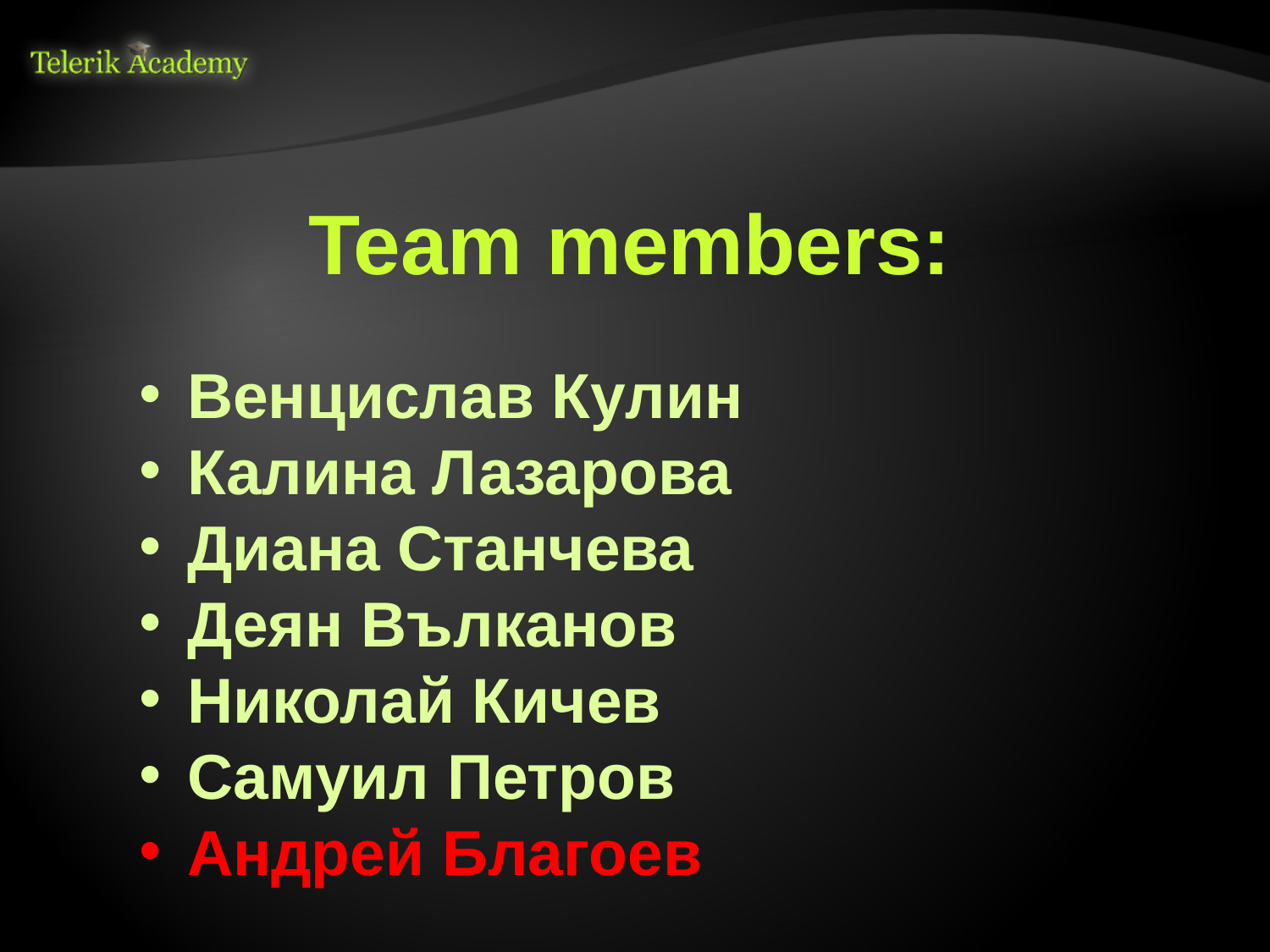

Team members:
Венцислав Кулин
Калина Лазарова
Диана Станчева
Деян Вълканов
Николай Кичев
Самуил Петров
Андрей Благоев